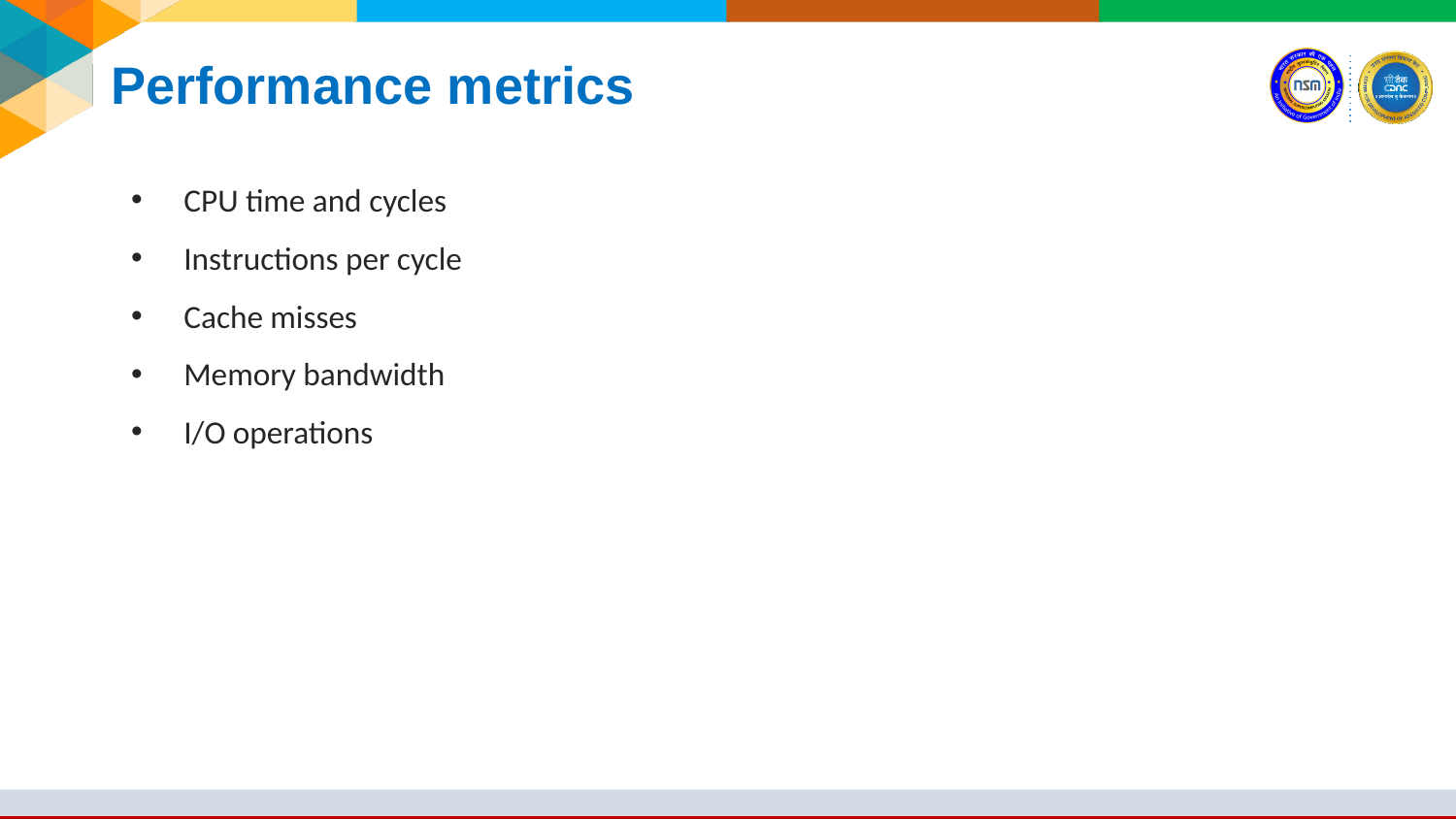

# Performance metrics
CPU time and cycles
Instructions per cycle
Cache misses
Memory bandwidth
I/O operations